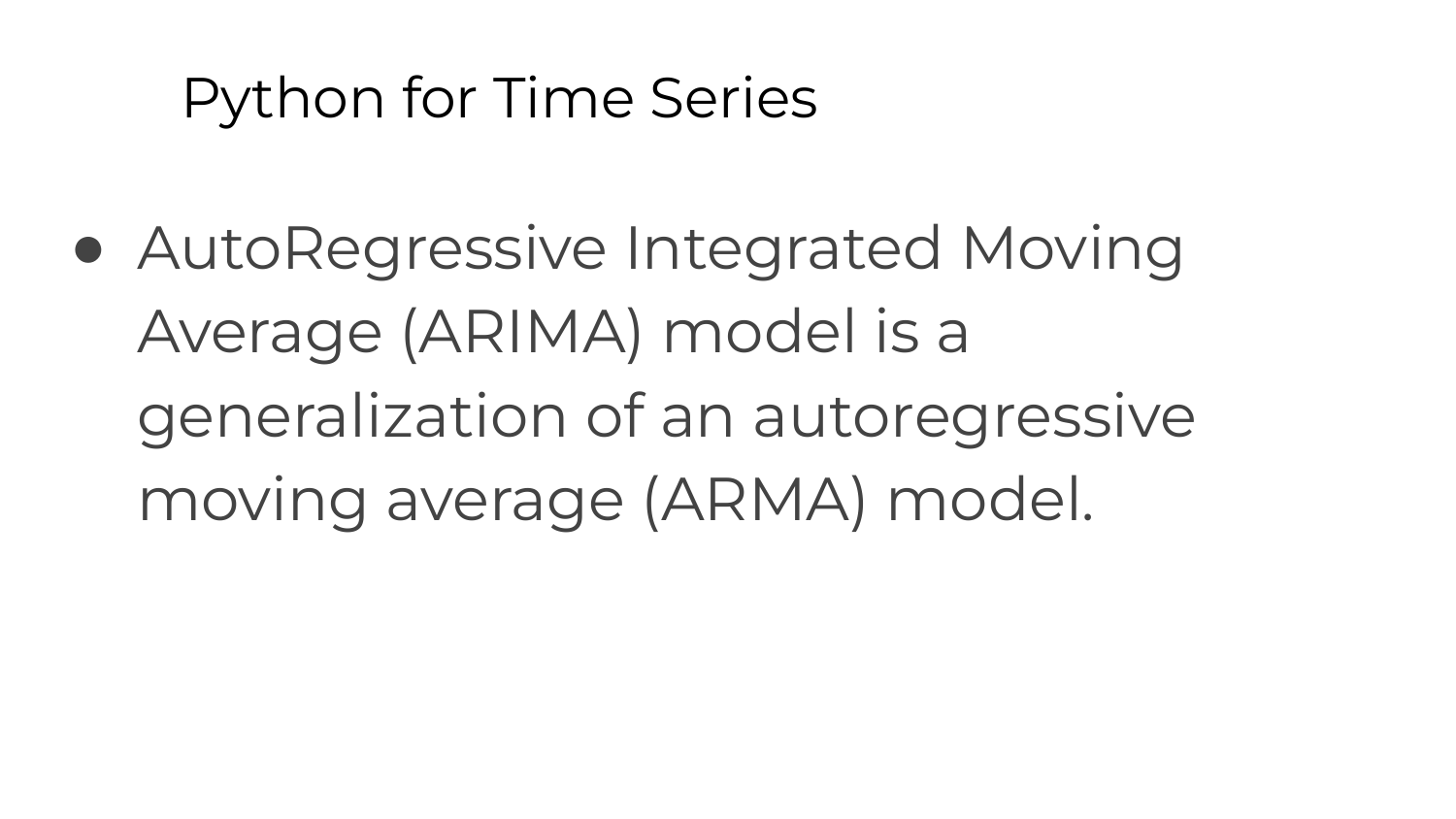

# Python for Time Series

AutoRegressive Integrated Moving Average (ARIMA) model is a generalization of an autoregressive moving average (ARMA) model.